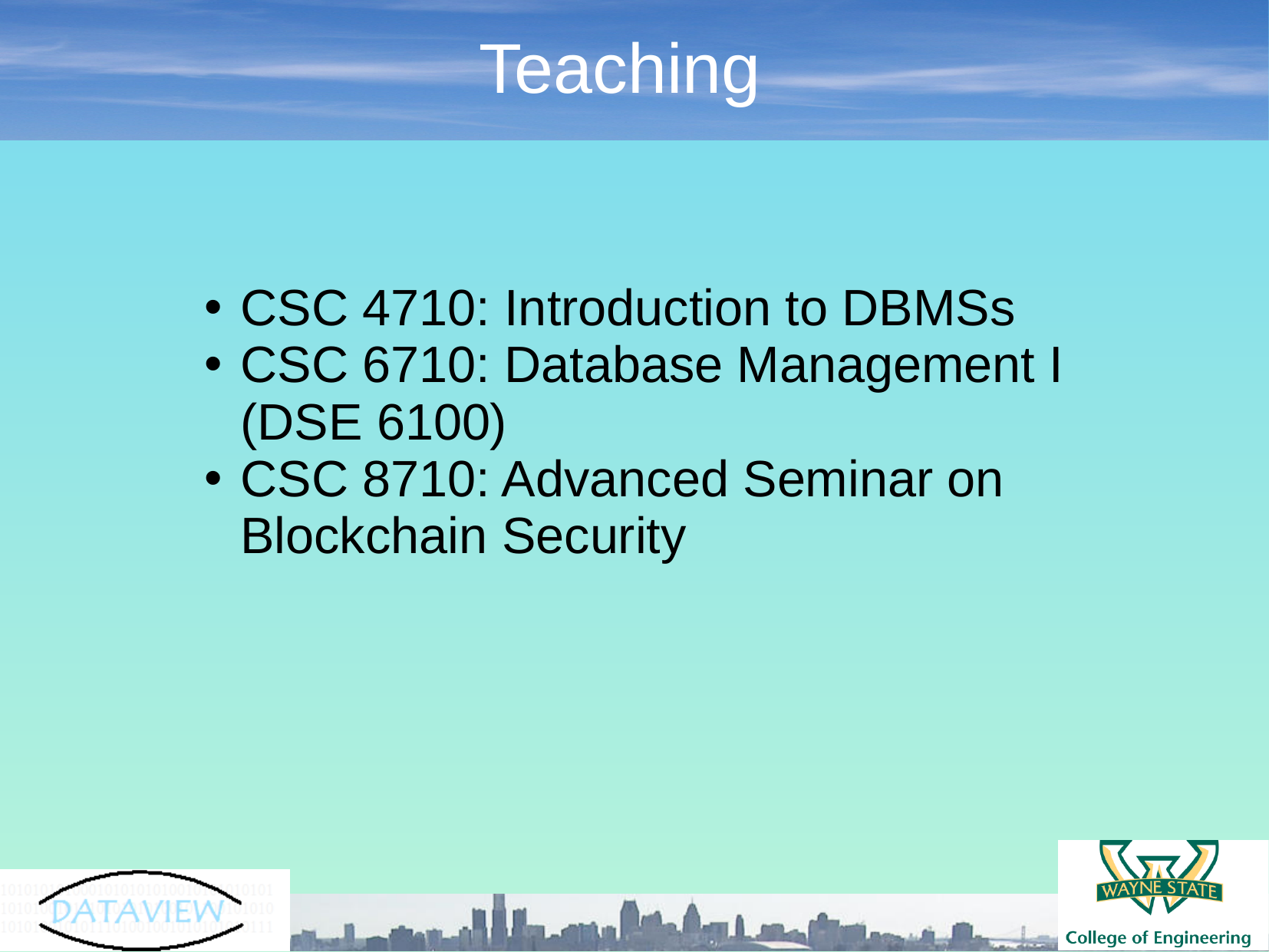

Teaching
CSC 4710: Introduction to DBMSs
CSC 6710: Database Management I (DSE 6100)
CSC 8710: Advanced Seminar on Blockchain Security